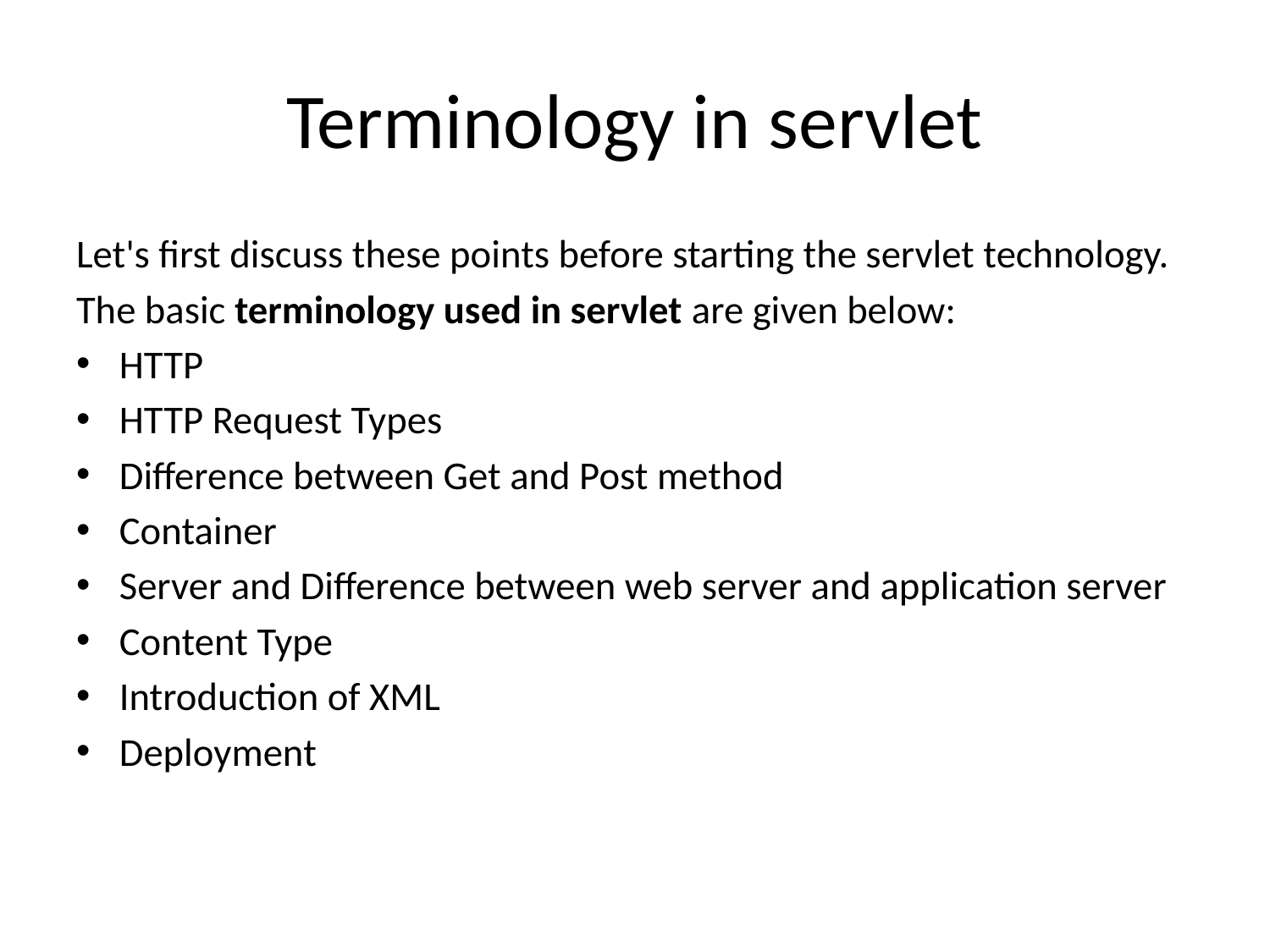

# Terminology in servlet
Let's first discuss these points before starting the servlet technology.
The basic terminology used in servlet are given below:
HTTP
HTTP Request Types
Difference between Get and Post method
Container
Server and Difference between web server and application server
Content Type
Introduction of XML
Deployment